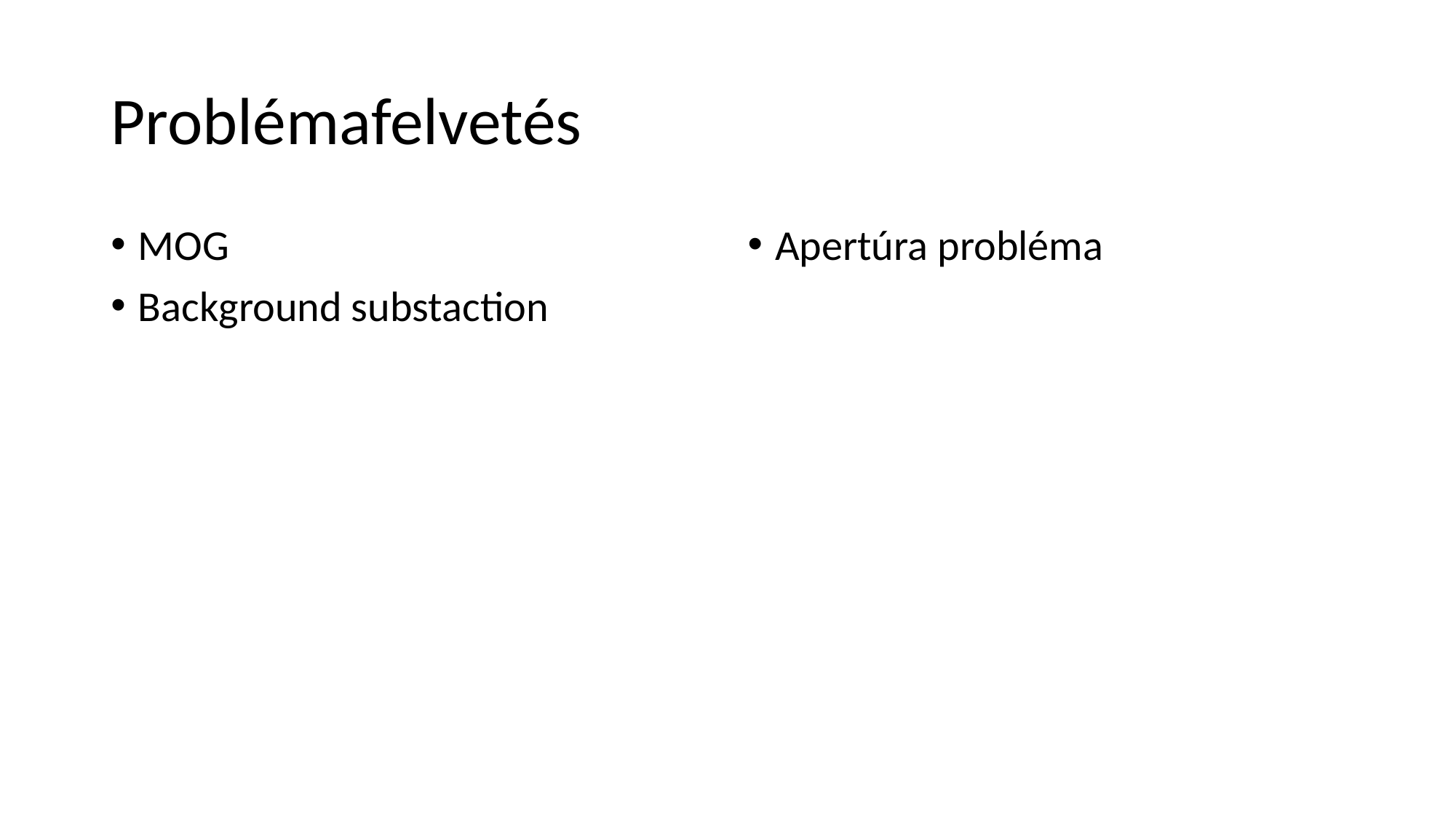

# Problémafelvetés
MOG
Background substaction

Apertúra probléma